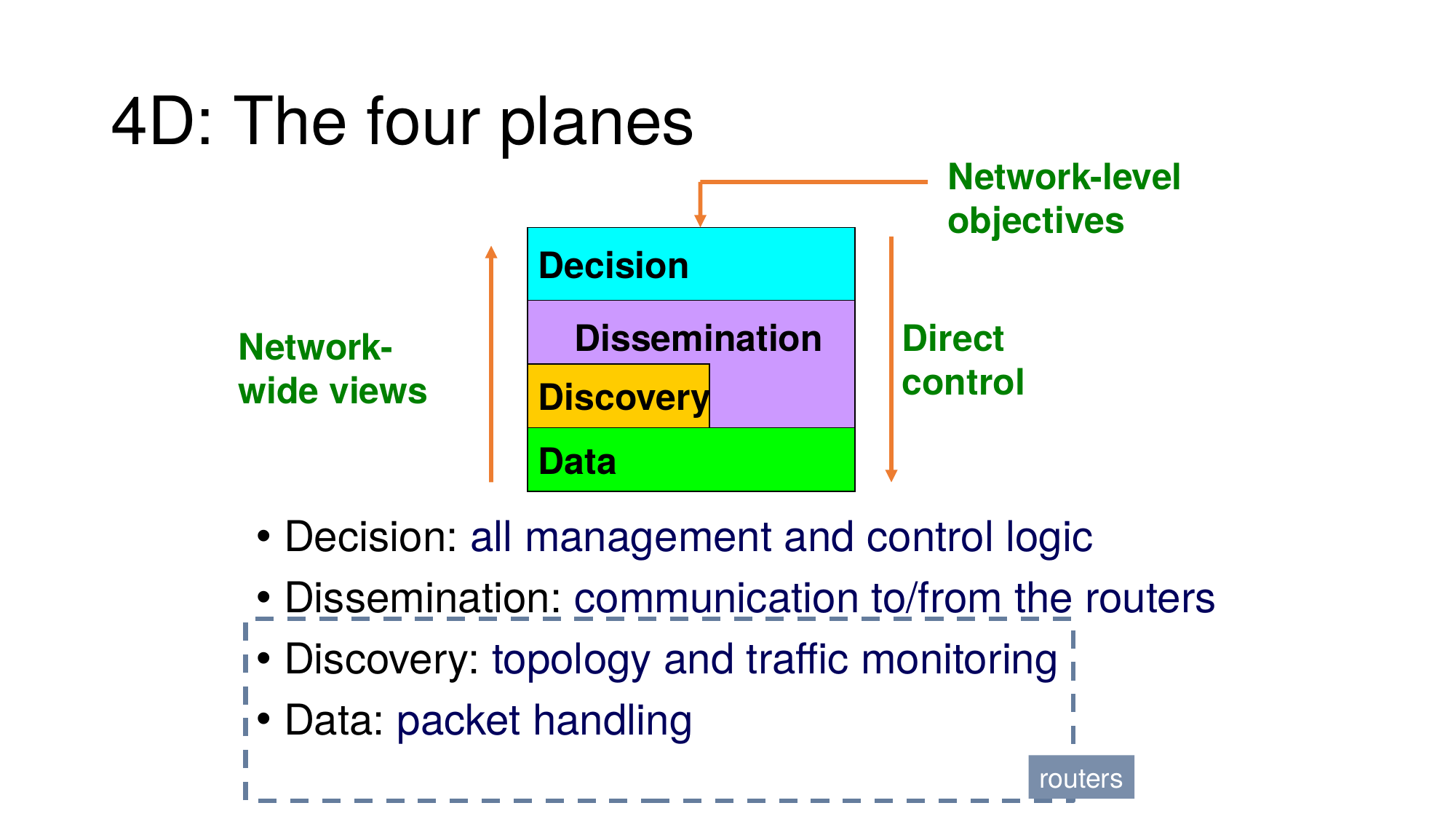

# 4D: The four planes
Network-level objectives

Decision

Dissemination
Direct control
Network-wide views
Discovery
Data
Decision: all management and control logic
Dissemination: communication to/from the routers
Discovery: topology and traffic monitoring
Data: packet handling

routers